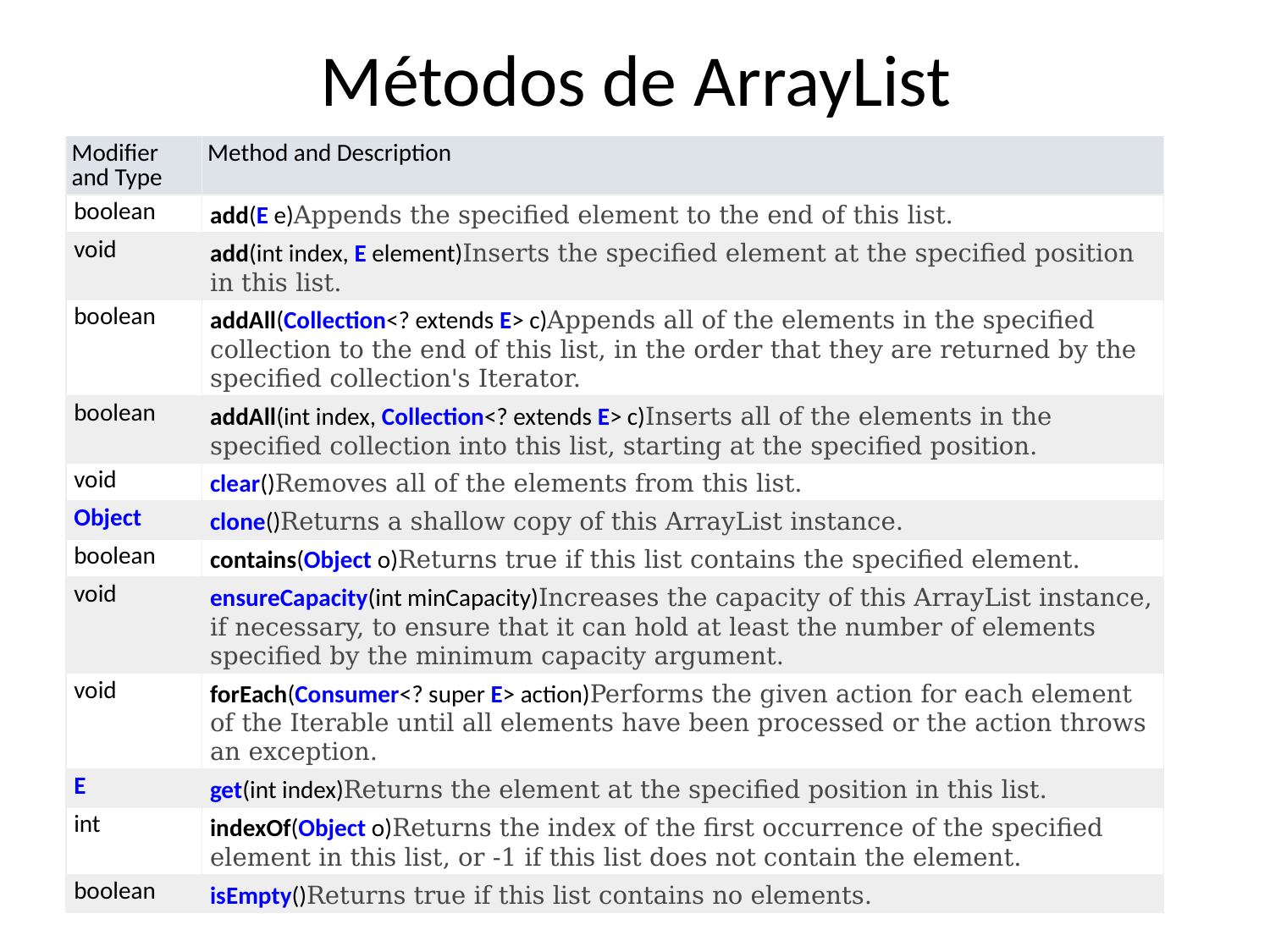

# Métodos de ArrayList
| Modifier and Type | Method and Description |
| --- | --- |
| boolean | add(E e)Appends the specified element to the end of this list. |
| void | add(int index, E element)Inserts the specified element at the specified position in this list. |
| boolean | addAll(Collection<? extends E> c)Appends all of the elements in the specified collection to the end of this list, in the order that they are returned by the specified collection's Iterator. |
| boolean | addAll(int index, Collection<? extends E> c)Inserts all of the elements in the specified collection into this list, starting at the specified position. |
| void | clear()Removes all of the elements from this list. |
| Object | clone()Returns a shallow copy of this ArrayList instance. |
| boolean | contains(Object o)Returns true if this list contains the specified element. |
| void | ensureCapacity(int minCapacity)Increases the capacity of this ArrayList instance, if necessary, to ensure that it can hold at least the number of elements specified by the minimum capacity argument. |
| void | forEach(Consumer<? super E> action)Performs the given action for each element of the Iterable until all elements have been processed or the action throws an exception. |
| E | get(int index)Returns the element at the specified position in this list. |
| int | indexOf(Object o)Returns the index of the first occurrence of the specified element in this list, or -1 if this list does not contain the element. |
| boolean | isEmpty()Returns true if this list contains no elements. |